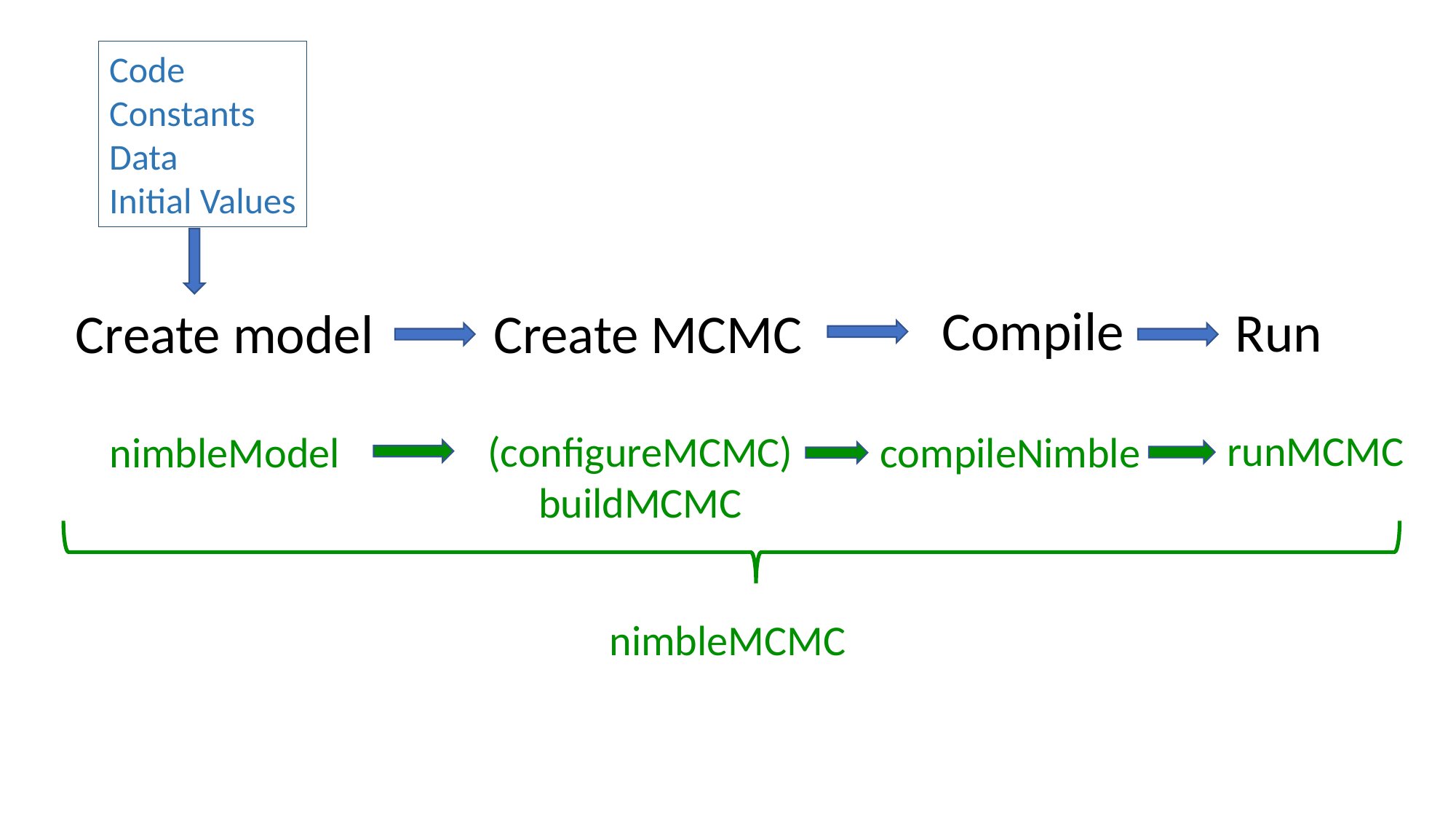

Code
Constants
Data
Initial Values

Compile
Run
Create MCMC
Create model

runMCMC
(configureMCMC)
buildMCMC
nimbleModel
compileNimble

nimbleMCMC